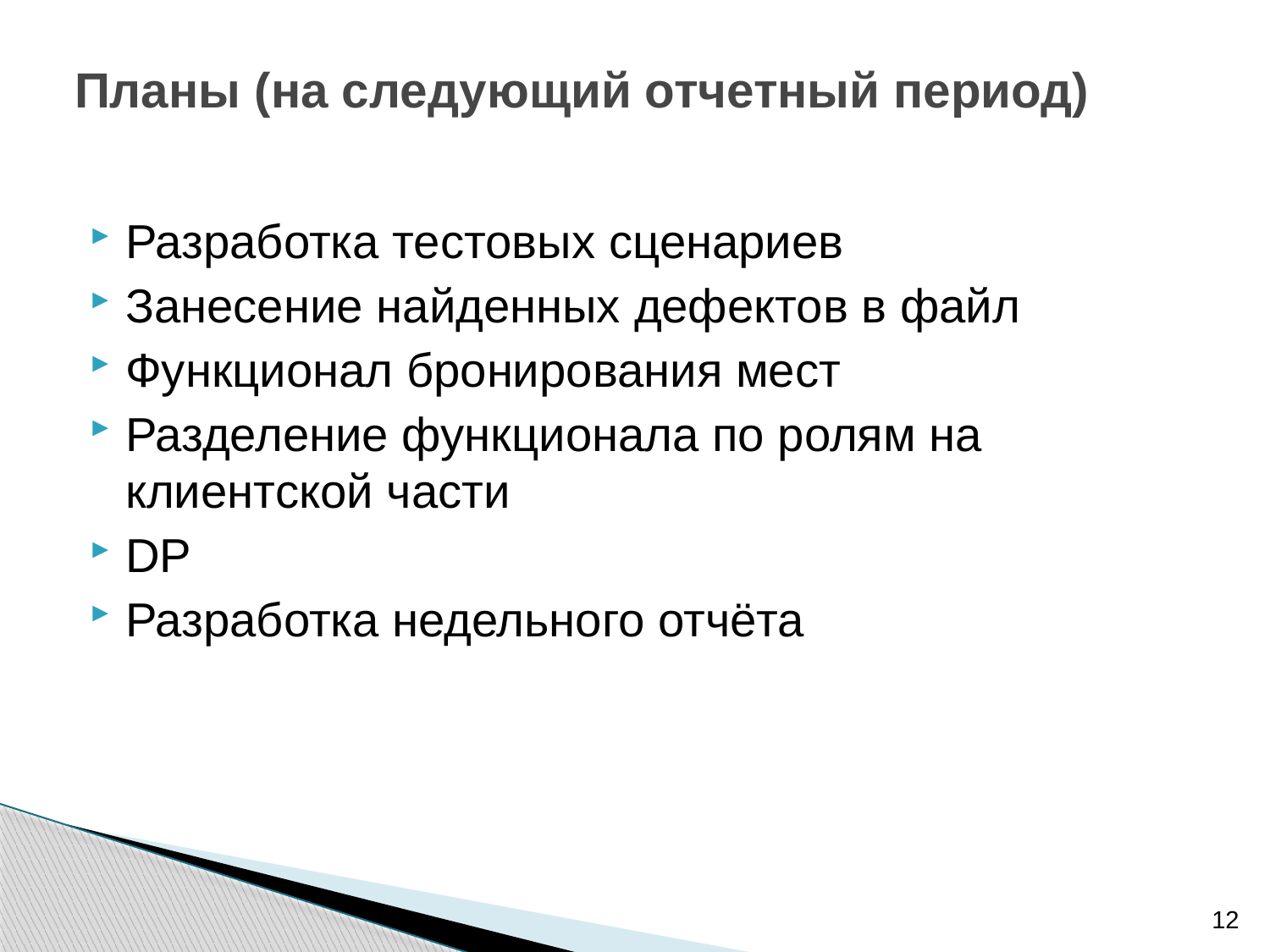

# Планы (на следующий отчетный период)
Разработка тестовых сценариев
Занесение найденных дефектов в файл
Функционал бронирования мест
Разделение функционала по ролям на клиентской части
DP
Разработка недельного отчёта
12